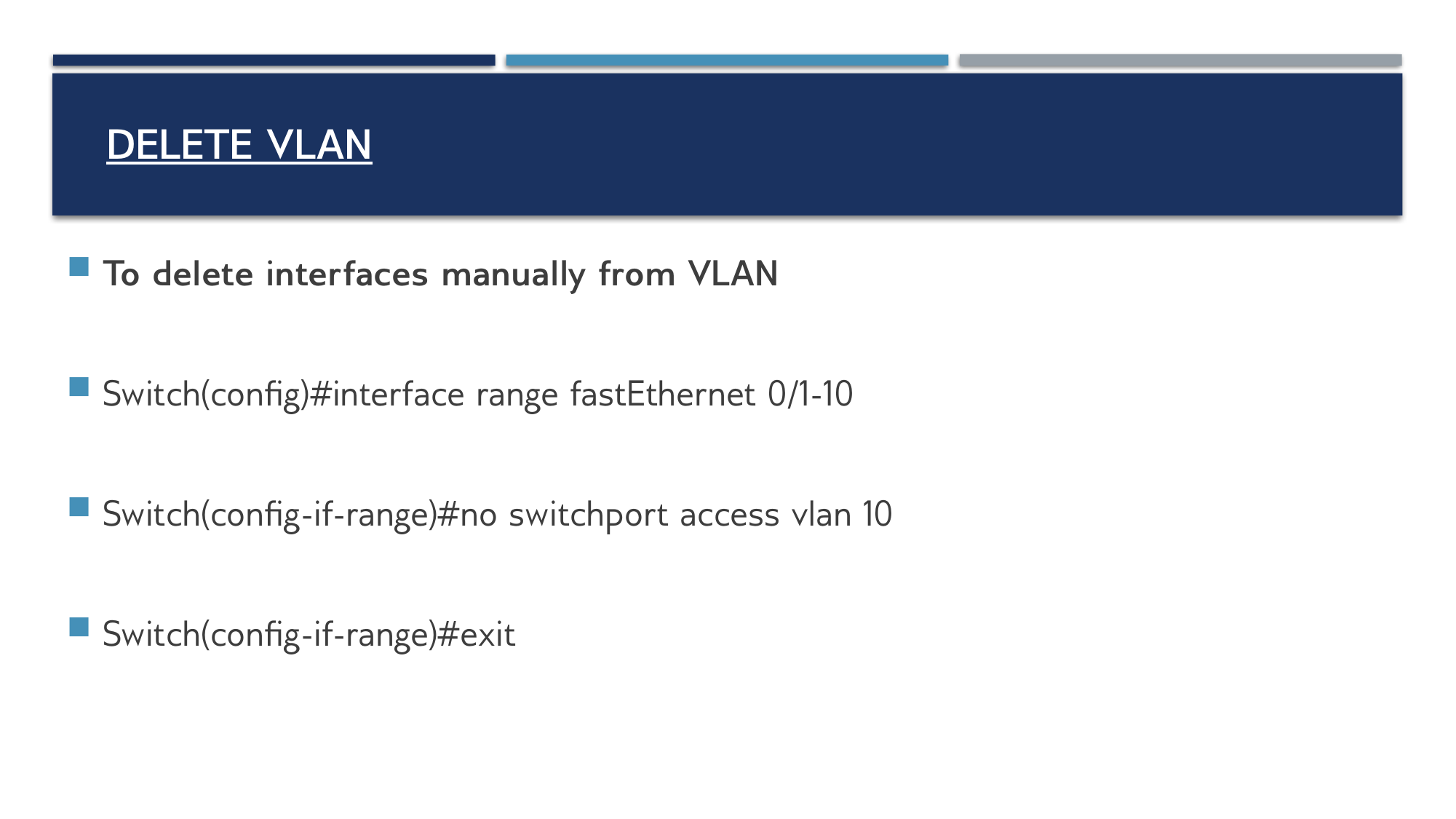

# Delete VLAN
To delete interfaces manually from VLAN

Switch(config)#interface range fastEthernet 0/1-10

Switch(config-if-range)#no switchport access vlan 10

Switch(config-if-range)#exit